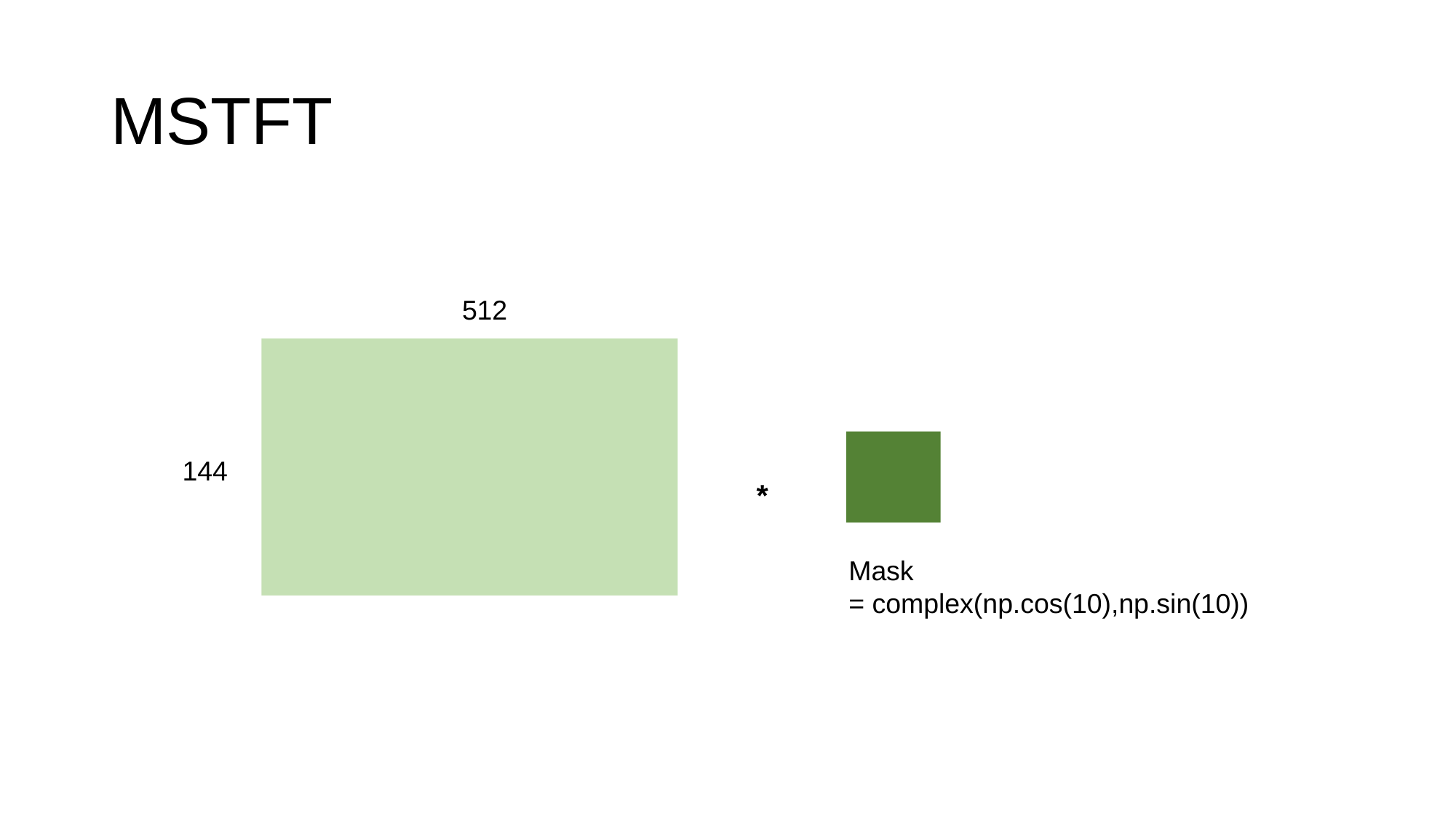

# MSTFT
512

144
*
Mask
= complex(np.cos(10),np.sin(10))